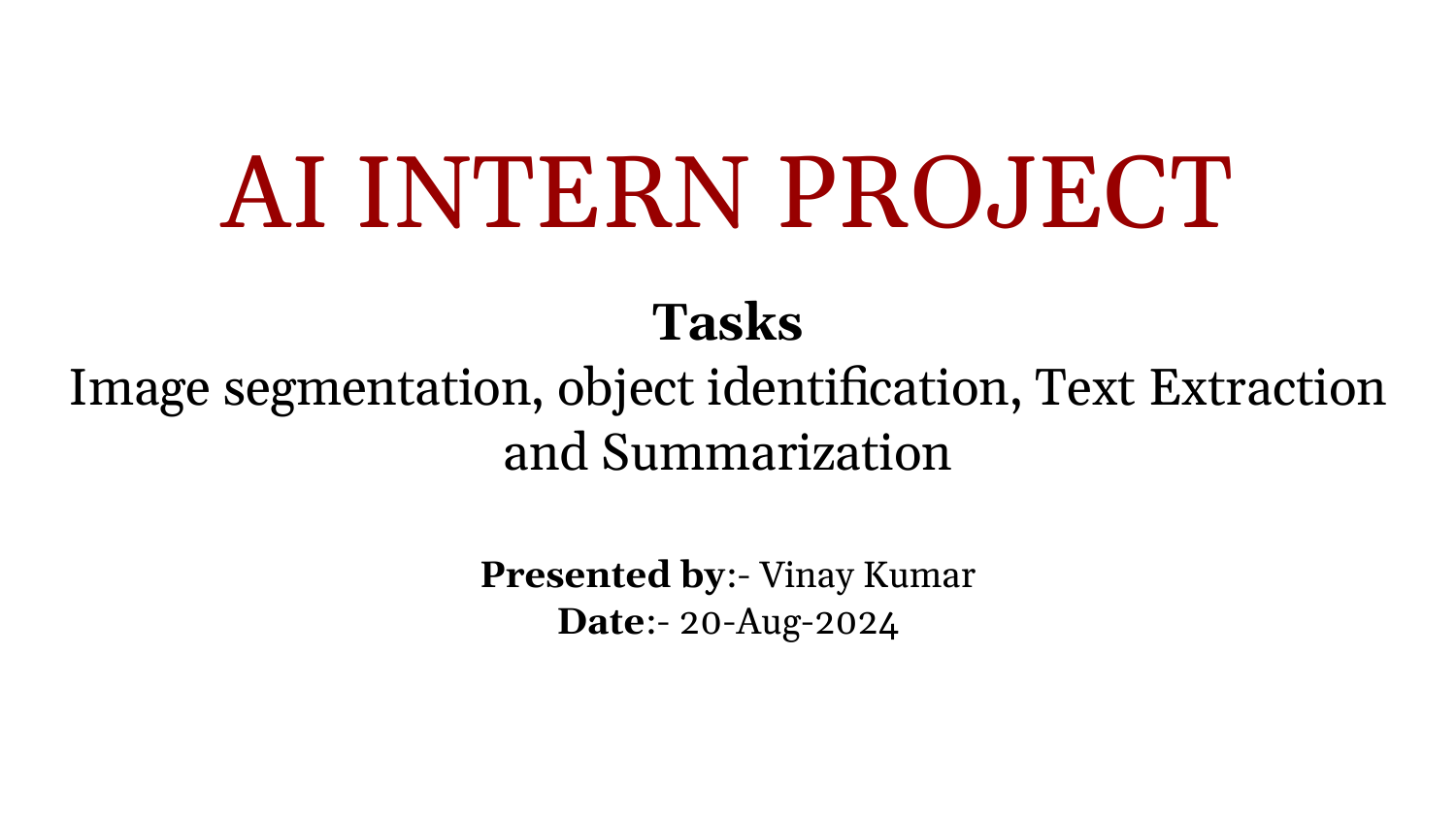

# AI INTERN PROJECT
Tasks
Image segmentation, object identification, Text Extraction and Summarization
Presented by:- Vinay Kumar
Date:- 20-Aug-2024